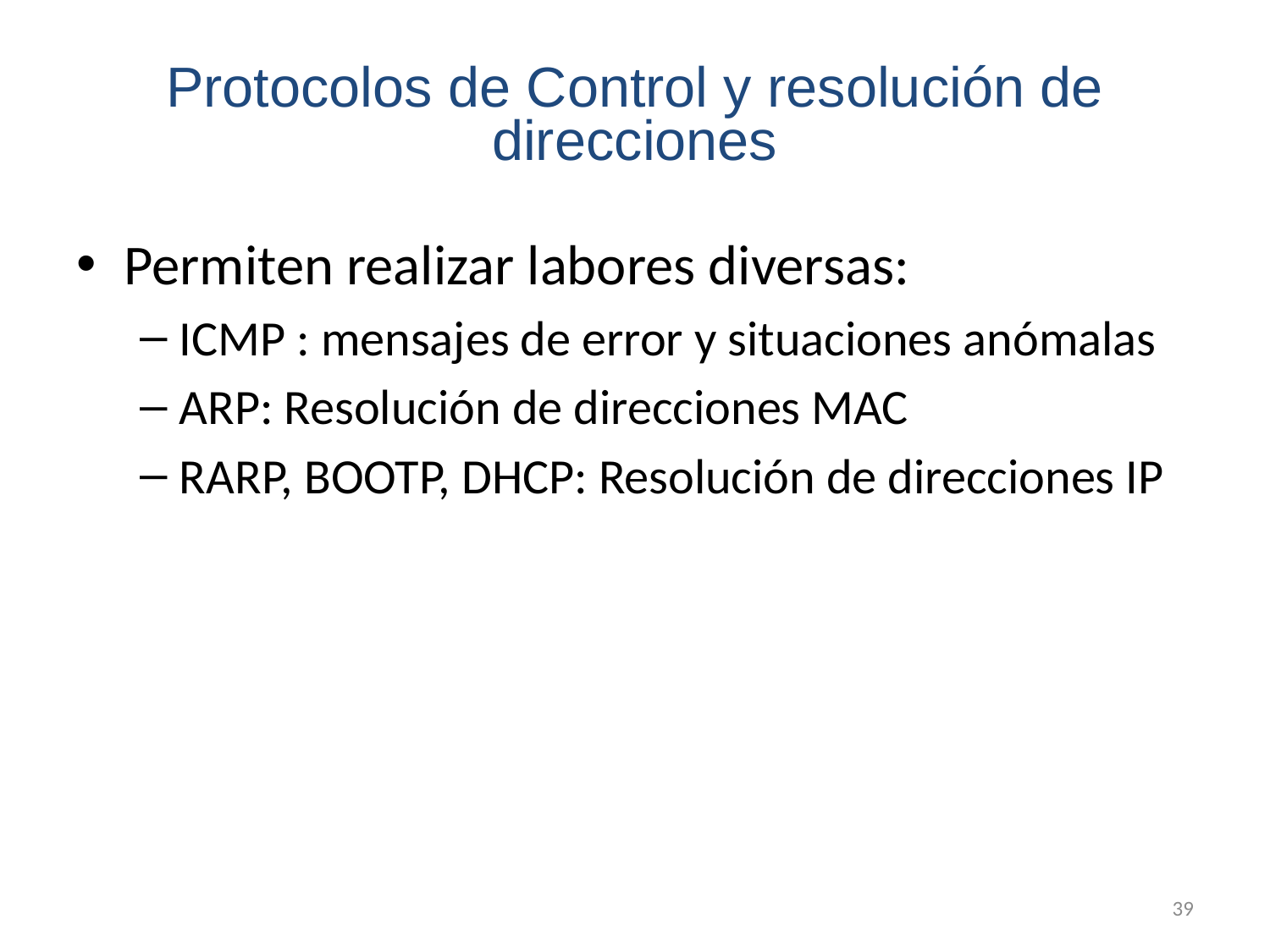

# Protocolos de Control y resolución de direcciones
Permiten realizar labores diversas:
ICMP : mensajes de error y situaciones anómalas
ARP: Resolución de direcciones MAC
RARP, BOOTP, DHCP: Resolución de direcciones IP

39